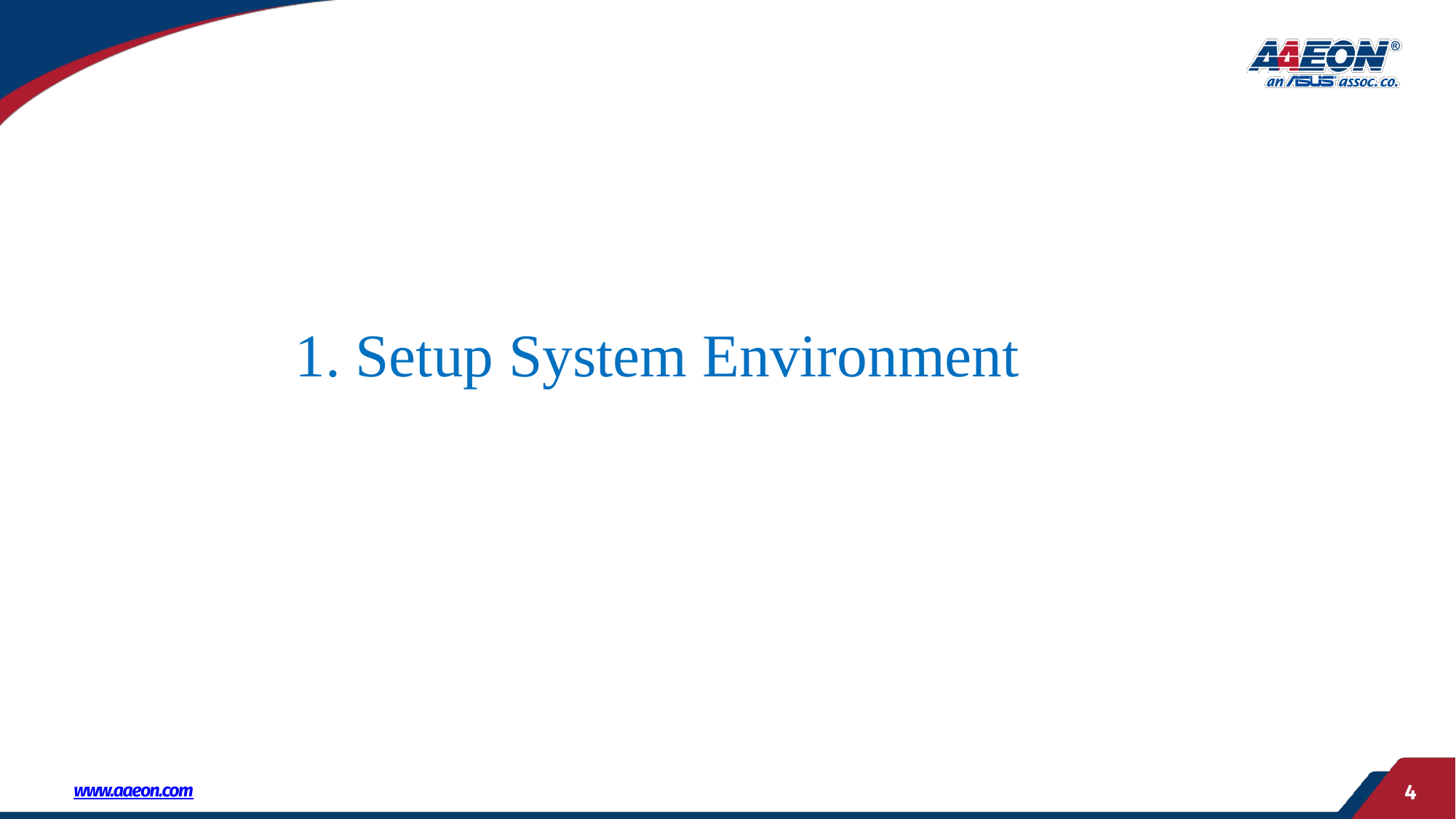

# 1. Setup System Environment
www.aaeon.com
4